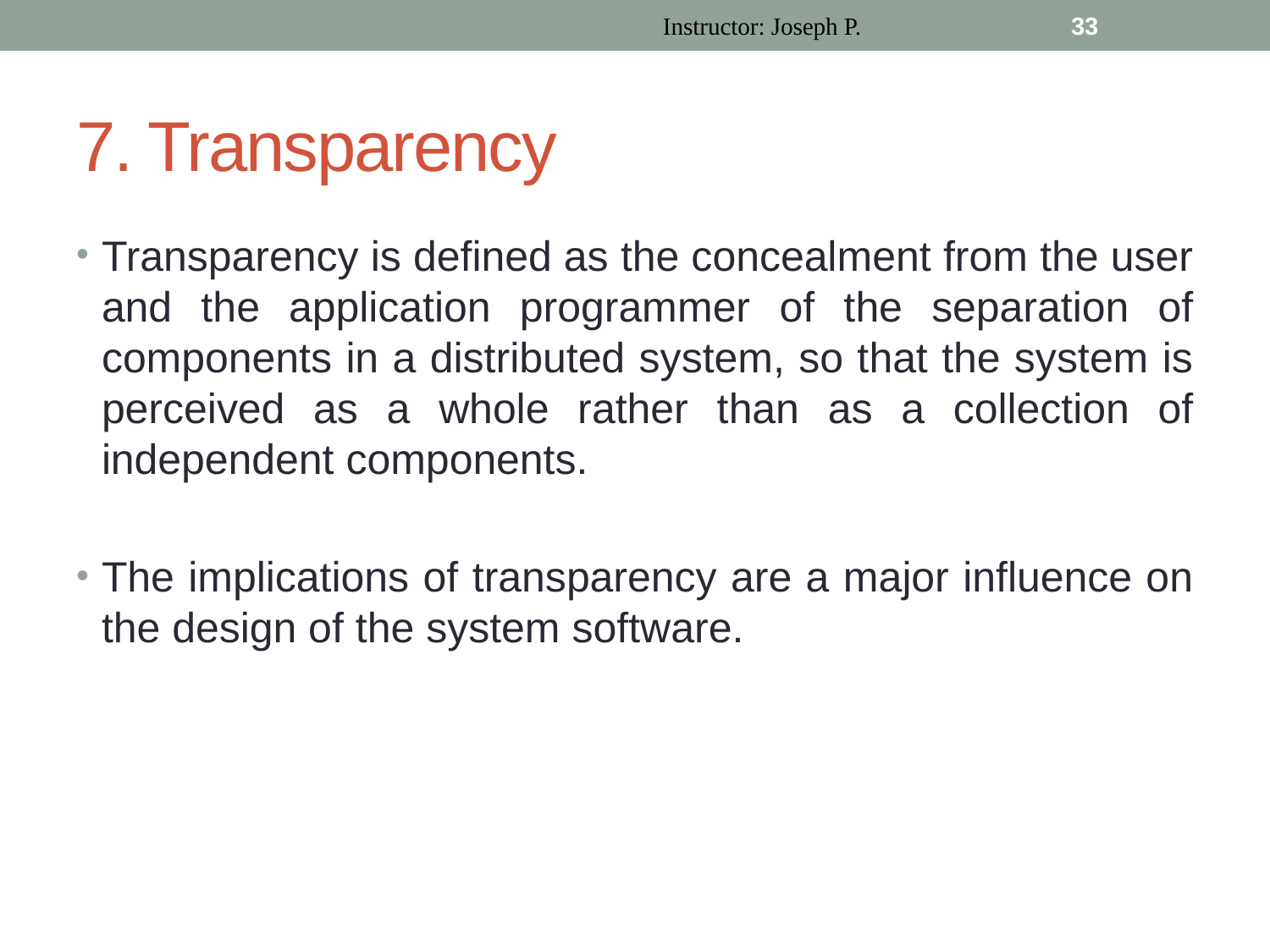

Instructor: Joseph P.
33
# 7. Transparency
Transparency is defined as the concealment from the user and the application programmer of the separation of components in a distributed system, so that the system is perceived as a whole rather than as a collection of independent components.

The implications of transparency are a major influence on the design of the system software.